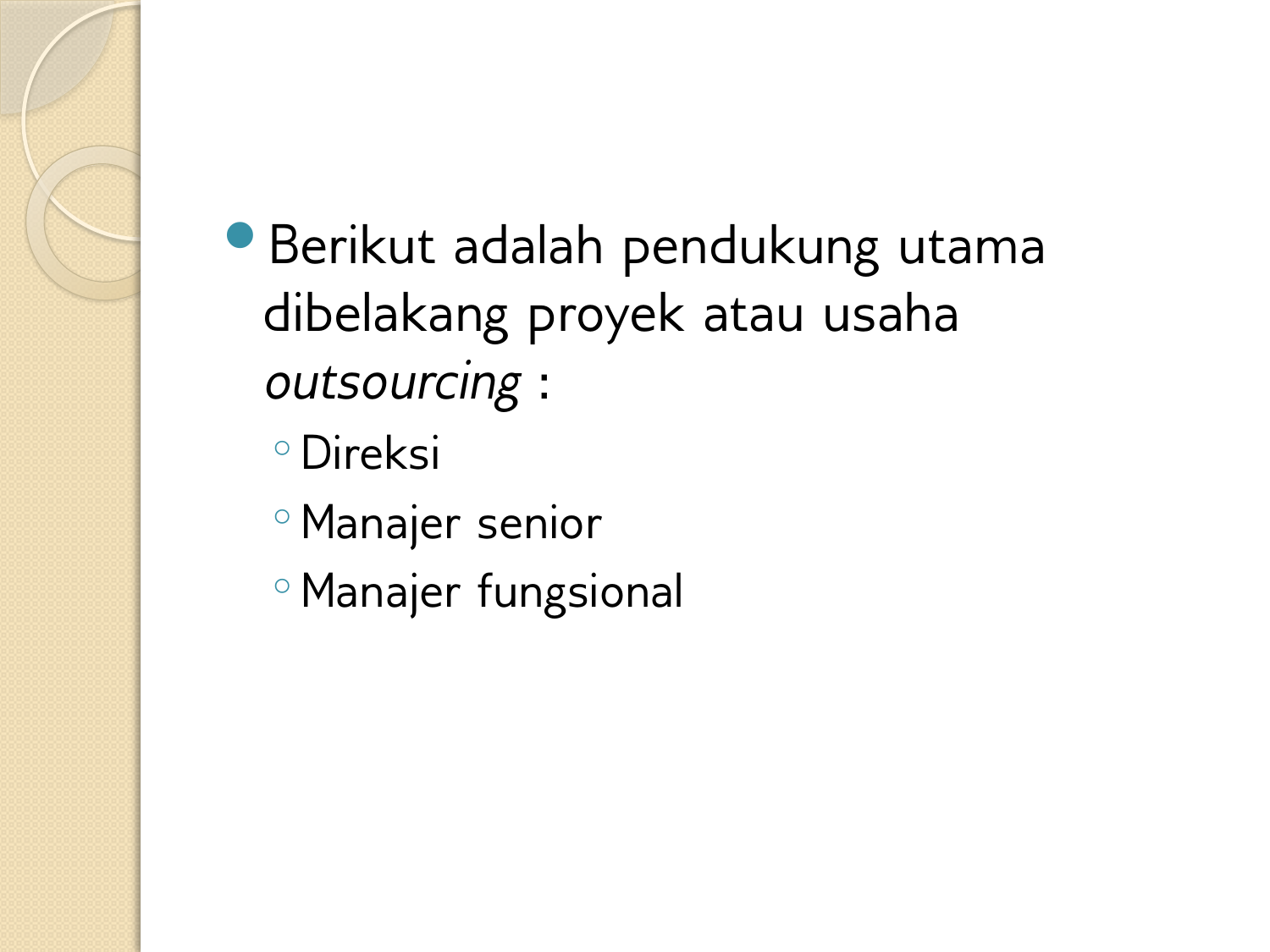

#
Berikut adalah pendukung utama dibelakang proyek atau usaha outsourcing :
Direksi
Manajer senior
Manajer fungsional